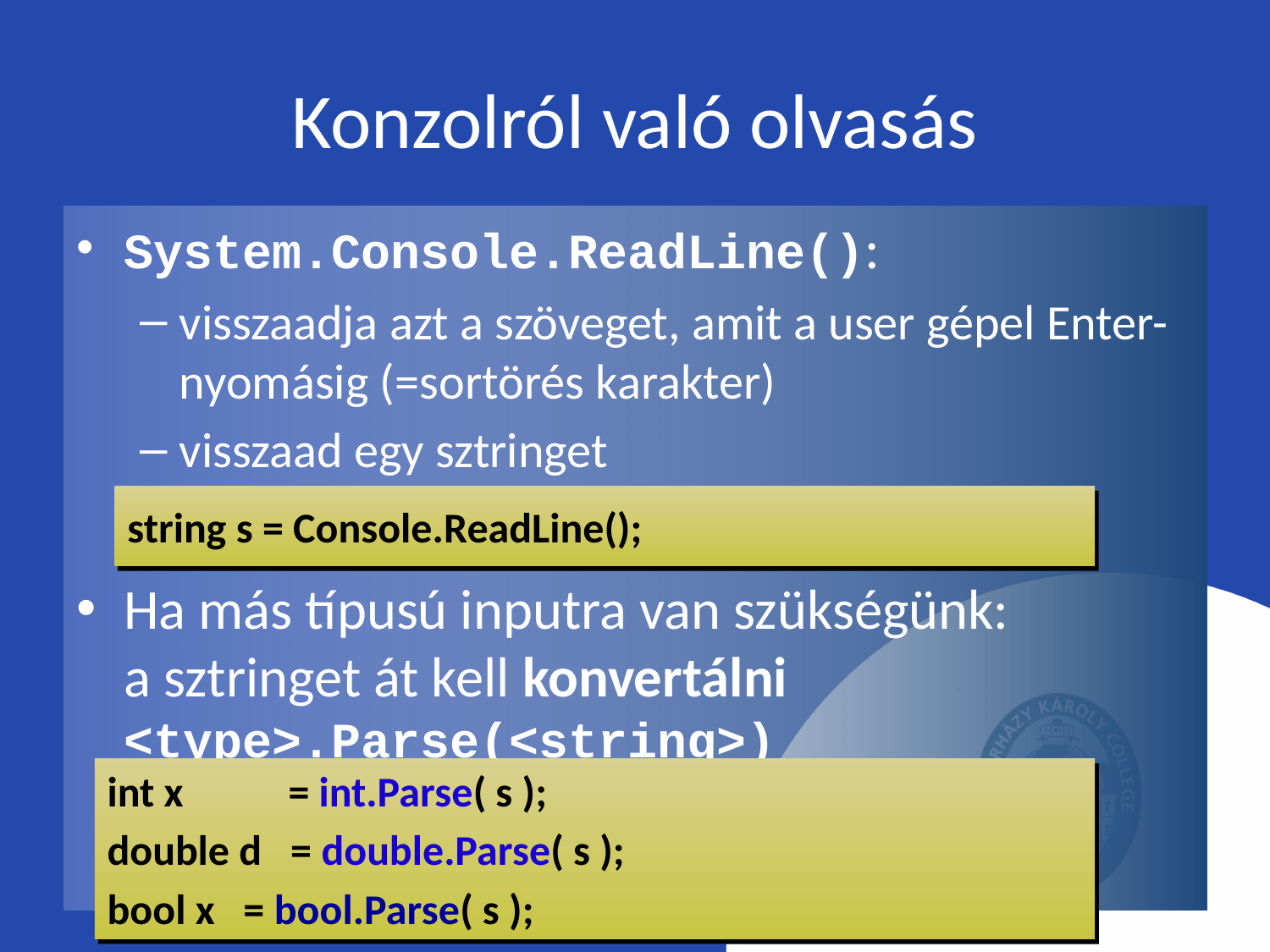

# Konzolról való olvasás
System.Console.ReadLine():
visszaadja azt a szöveget, amit a user gépel Enter-nyomásig (=sortörés karakter)
visszaad egy sztringet

Ha más típusú inputra van szükségünk:
a sztringet át kell konvertálni
<type>.Parse(<string>)
string s = Console.ReadLine();
int x           = int.Parse( s );
double d   = double.Parse( s );
bool x   = bool.Parse( s );